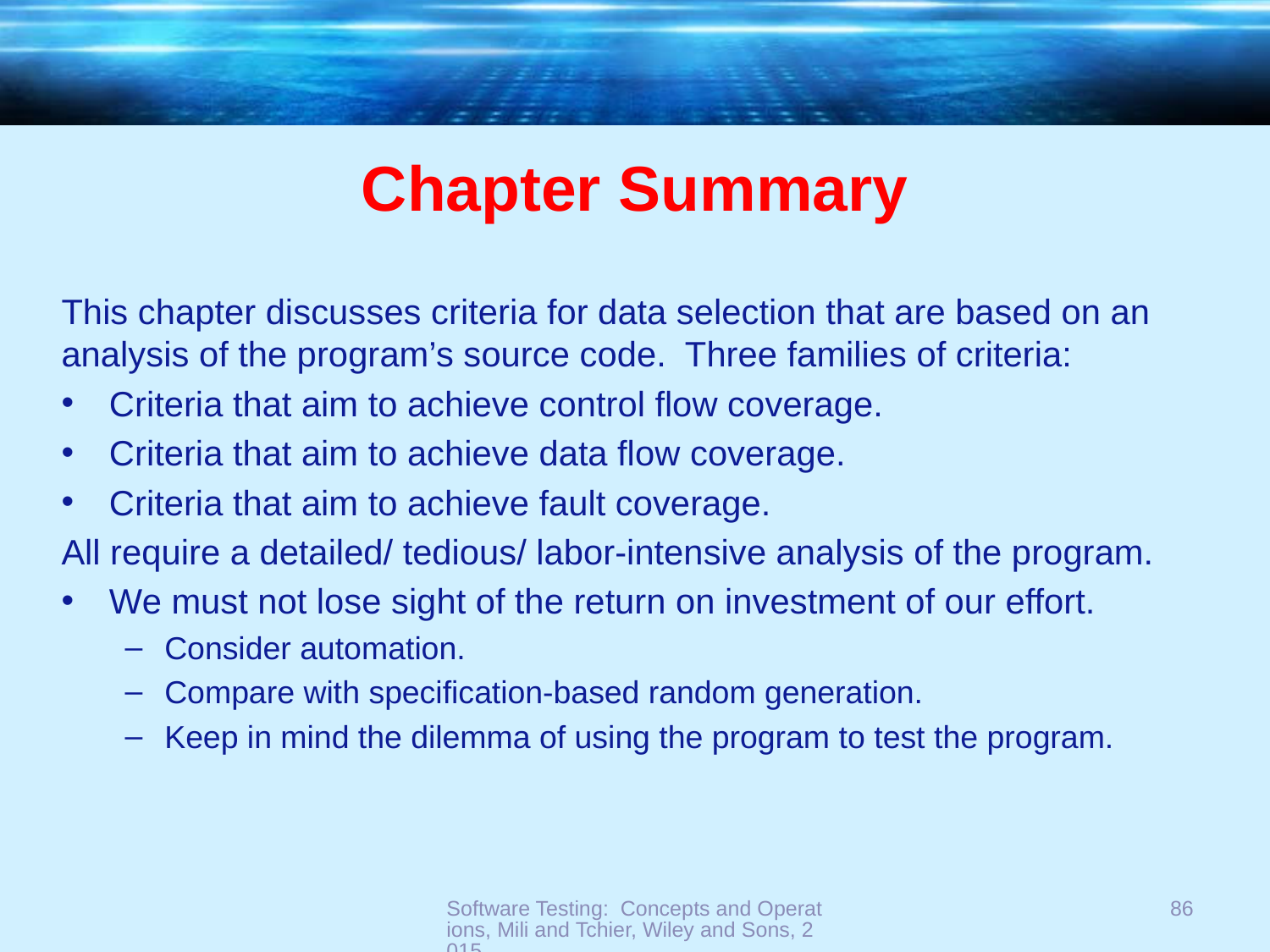

# Chapter Summary
This chapter discusses criteria for data selection that are based on an analysis of the program’s source code.  Three families of criteria:
Criteria that aim to achieve control flow coverage.
Criteria that aim to achieve data flow coverage.
Criteria that aim to achieve fault coverage.
All require a detailed/ tedious/ labor-intensive analysis of the program.
We must not lose sight of the return on investment of our effort.
Consider automation.
Compare with specification-based random generation.
Keep in mind the dilemma of using the program to test the program.
Software Testing:  Concepts and Operations, Mili and Tchier, Wiley and Sons, 2015
86